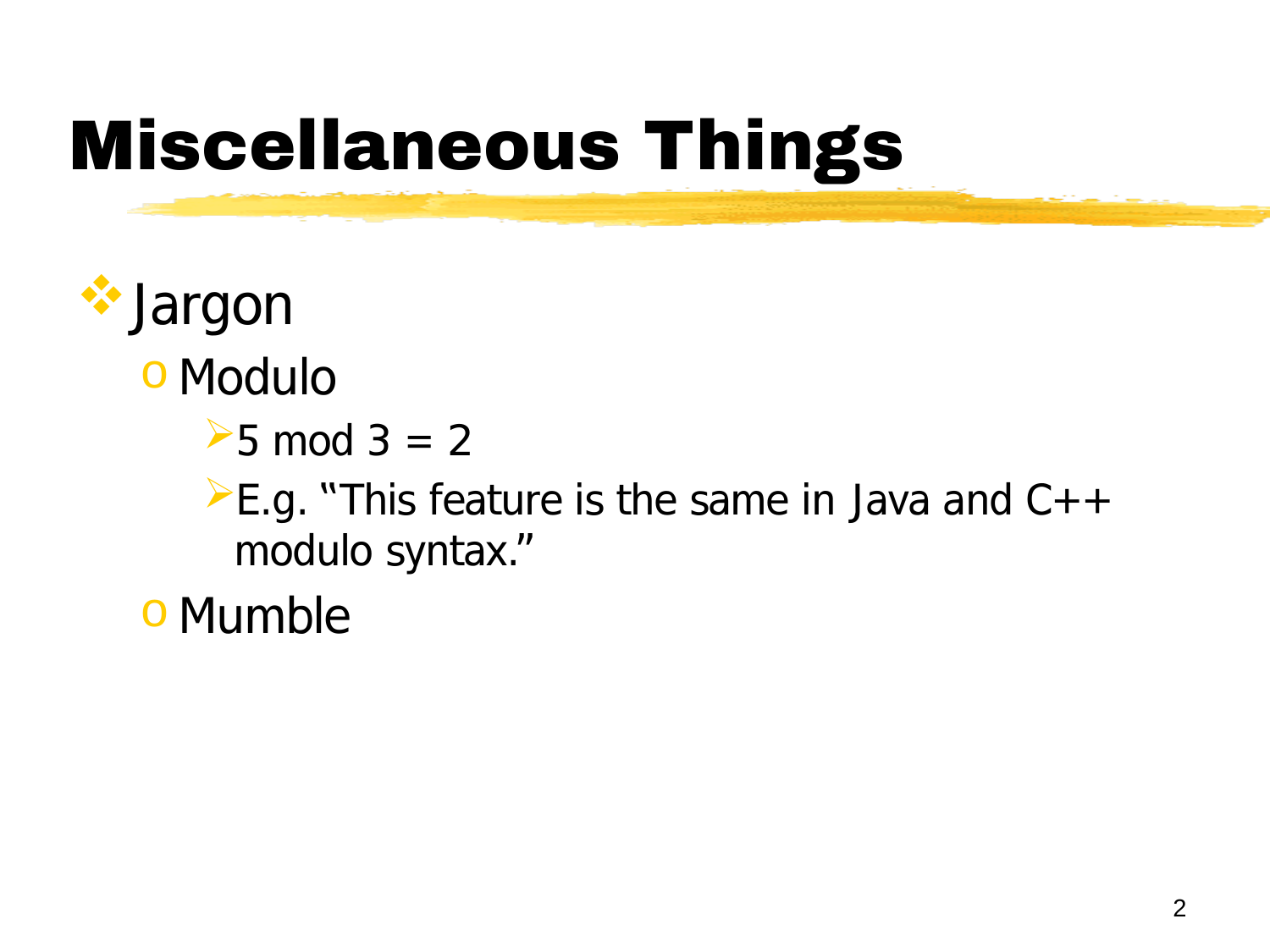

# Miscellaneous Things
Jargon
Modulo
5 mod 3 = 2
E.g. “This feature is the same in Java and C++ modulo syntax.”
Mumble
2